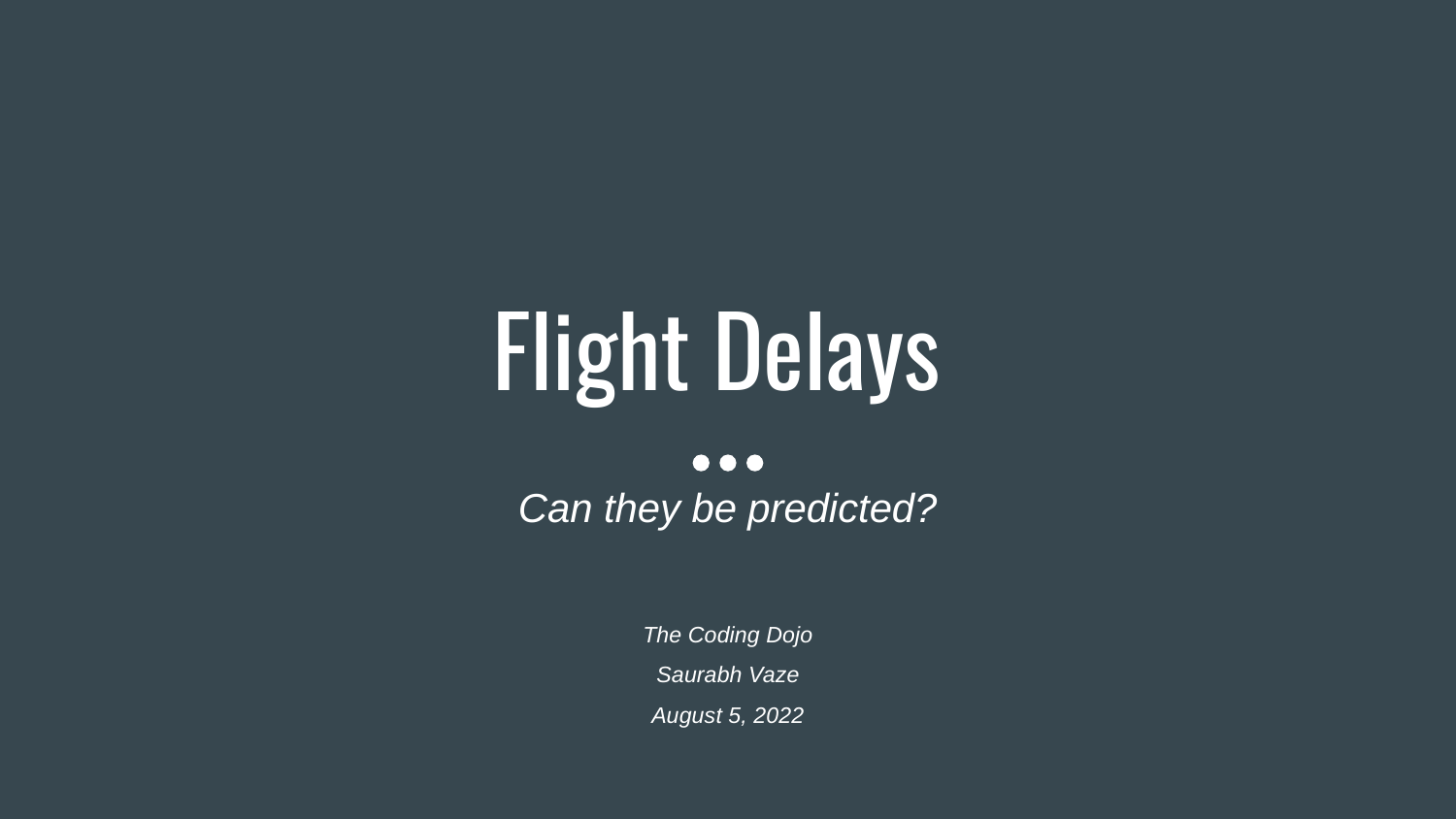

# Flight Delays
Can they be predicted?

The Coding Dojo

Saurabh Vaze

August 5, 2022